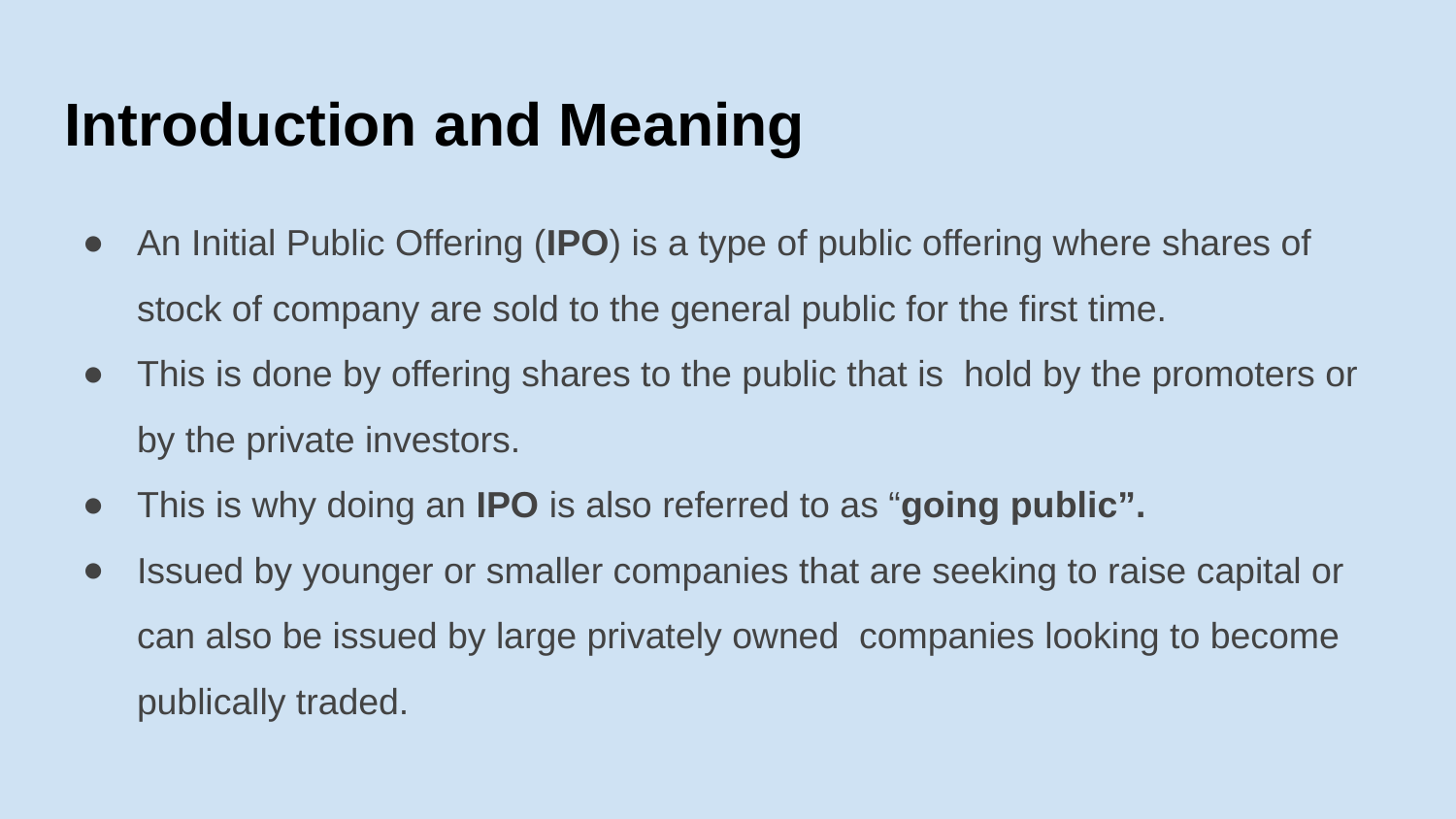

# Introduction and Meaning
An Initial Public Offering (IPO) is a type of public offering where shares of stock of company are sold to the general public for the first time.
This is done by offering shares to the public that is  hold by the promoters or by the private investors.
This is why doing an IPO is also referred to as “going public”.
Issued by younger or smaller companies that are seeking to raise capital or can also be issued by large privately owned  companies looking to become publically traded.